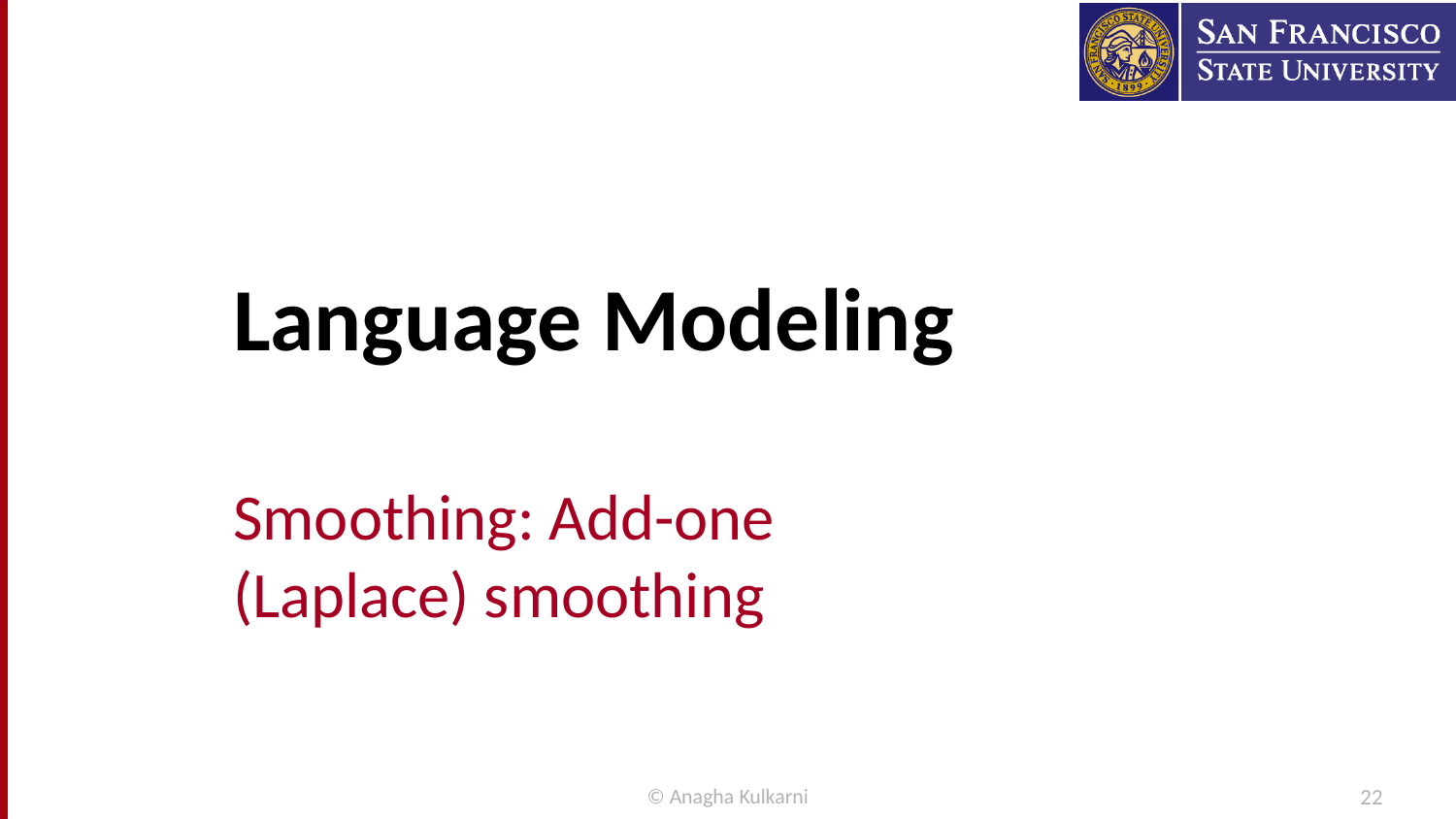

Language Modeling

Smoothing: Add-one (Laplace) smoothing

© Anagha Kulkarni
22